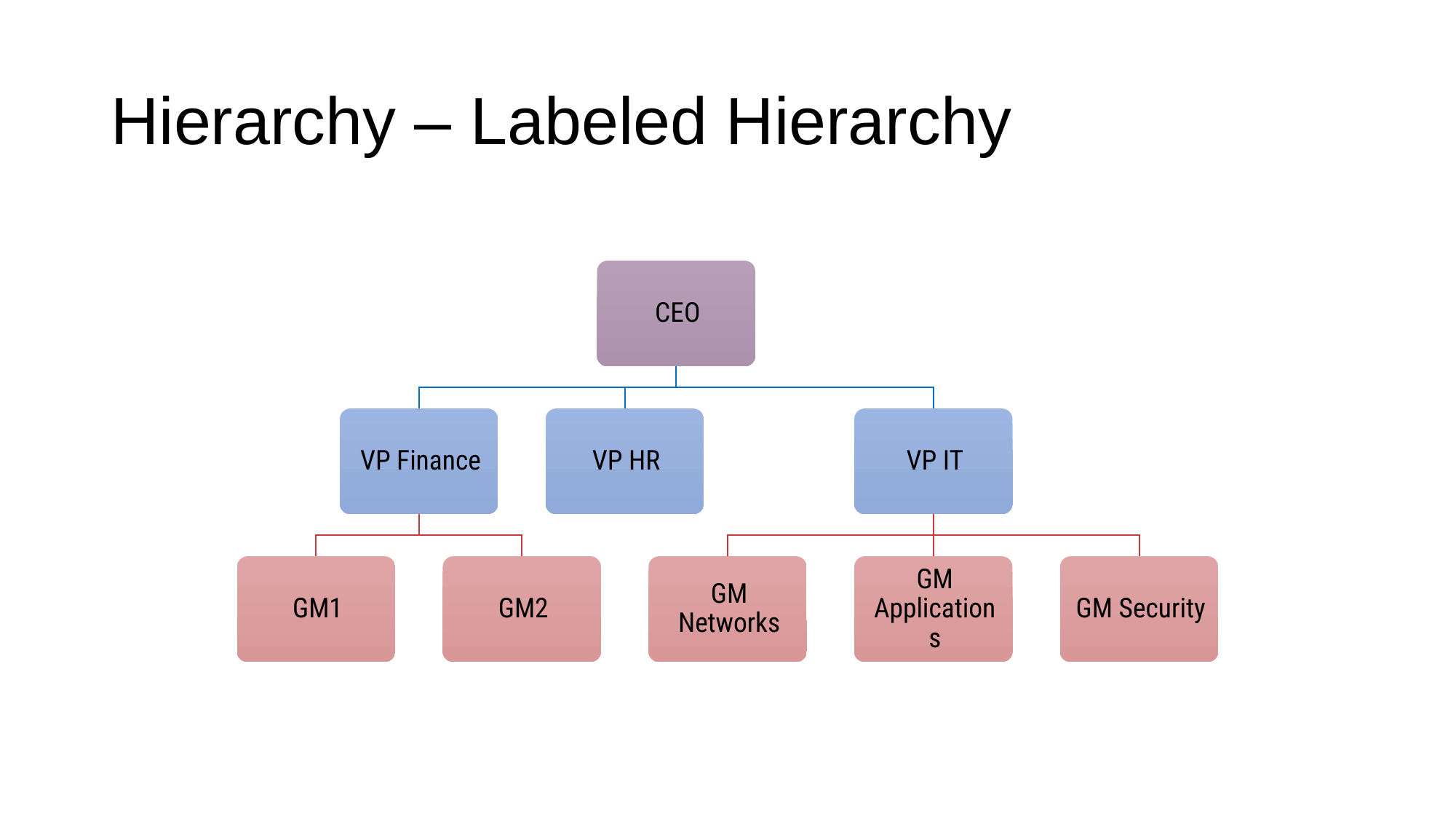

# Hierarchy – Labeled Hierarchy
CEO
VP Finance
GM1
GM2
VP HR
VP IT
GM Networks
GM Applications
GM Security